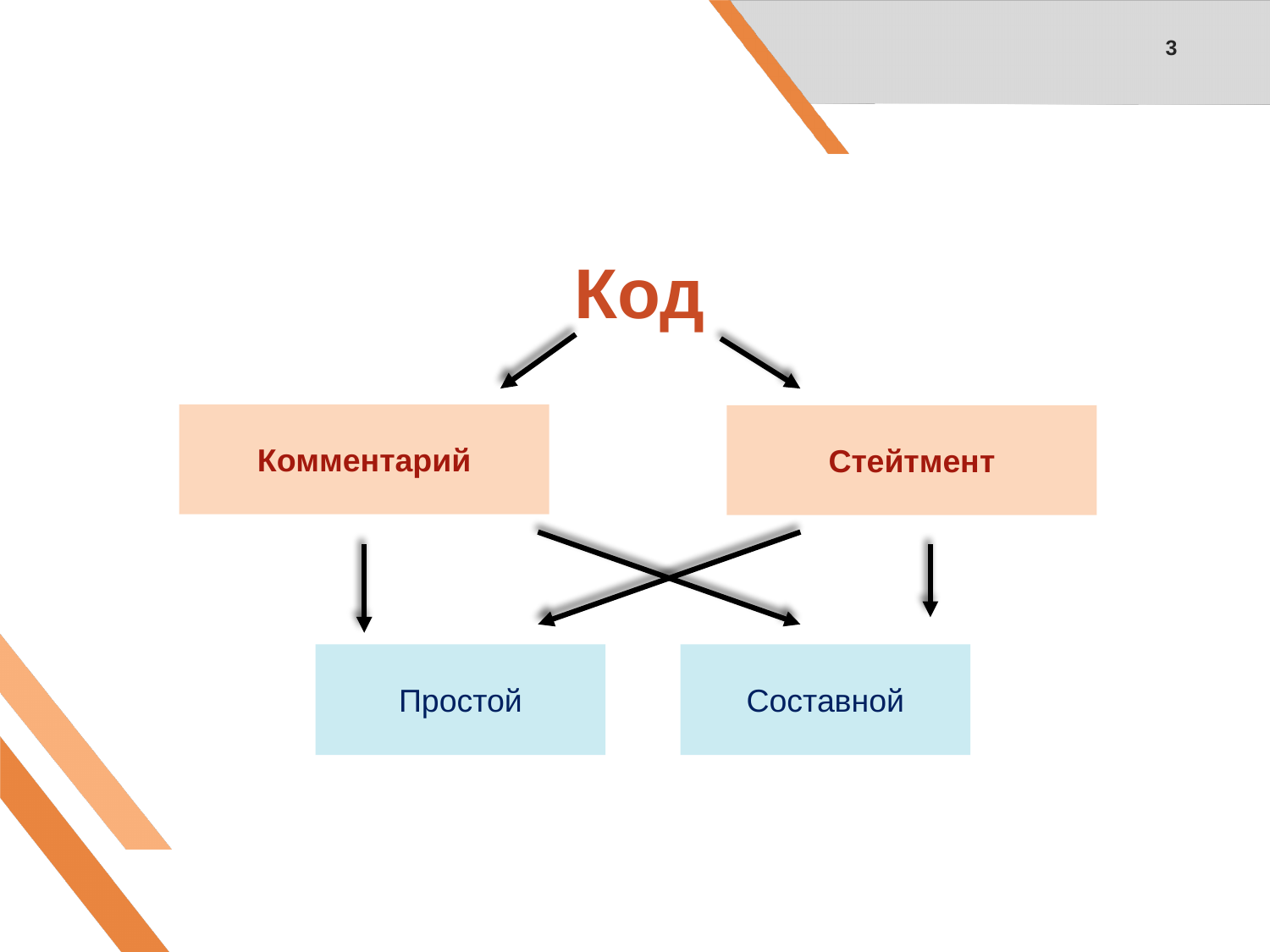

3
# Код
Комментарий
Стейтмент
Простой
Составной